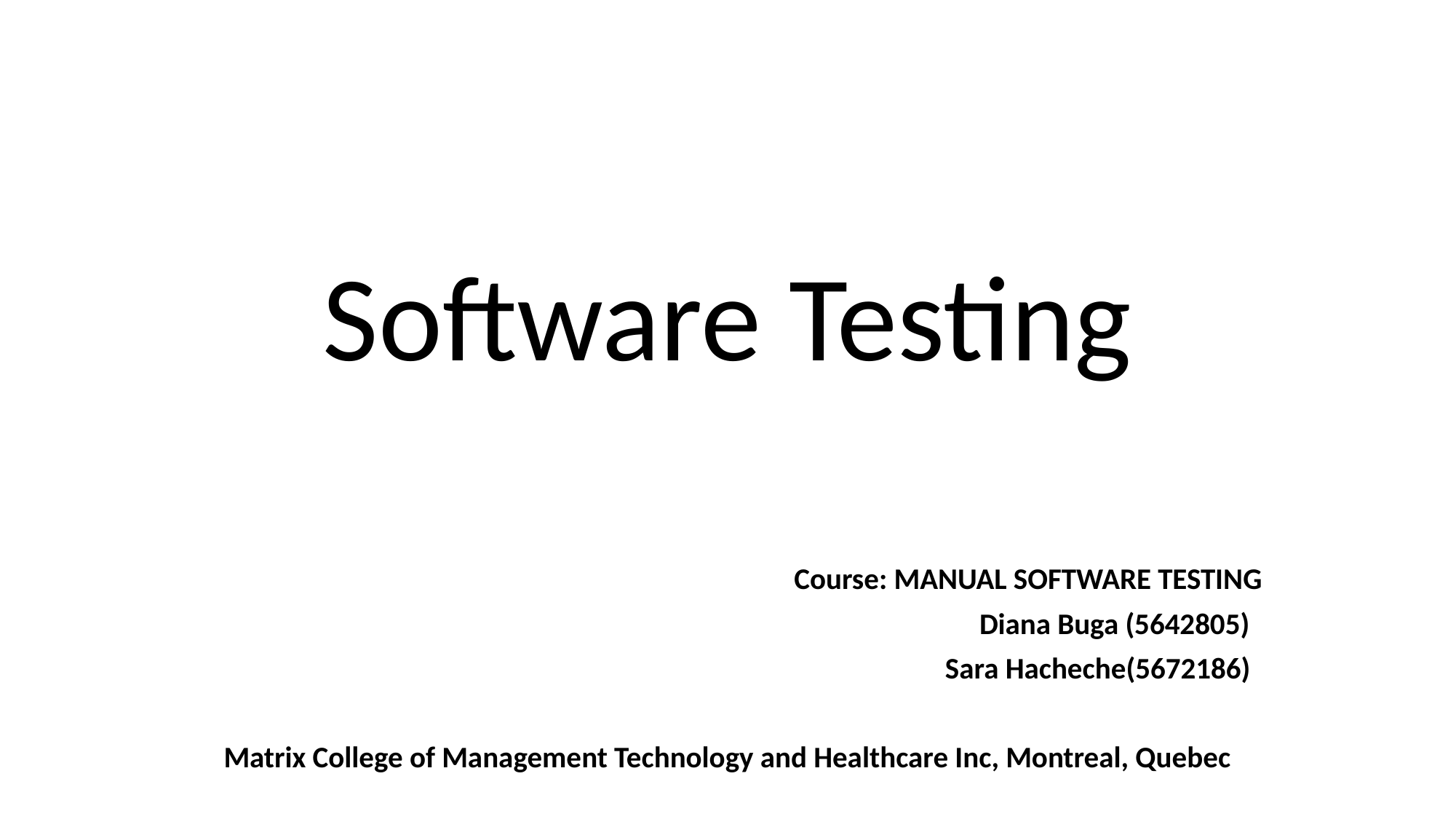

# Software Testing
Course: MANUAL SOFTWARE TESTING
                                                                                                                   Diana Buga (5642805)
                                                                                                              Sara Hacheche(5672186)

Matrix College of Management Technology and Healthcare Inc, Montreal, Quebec